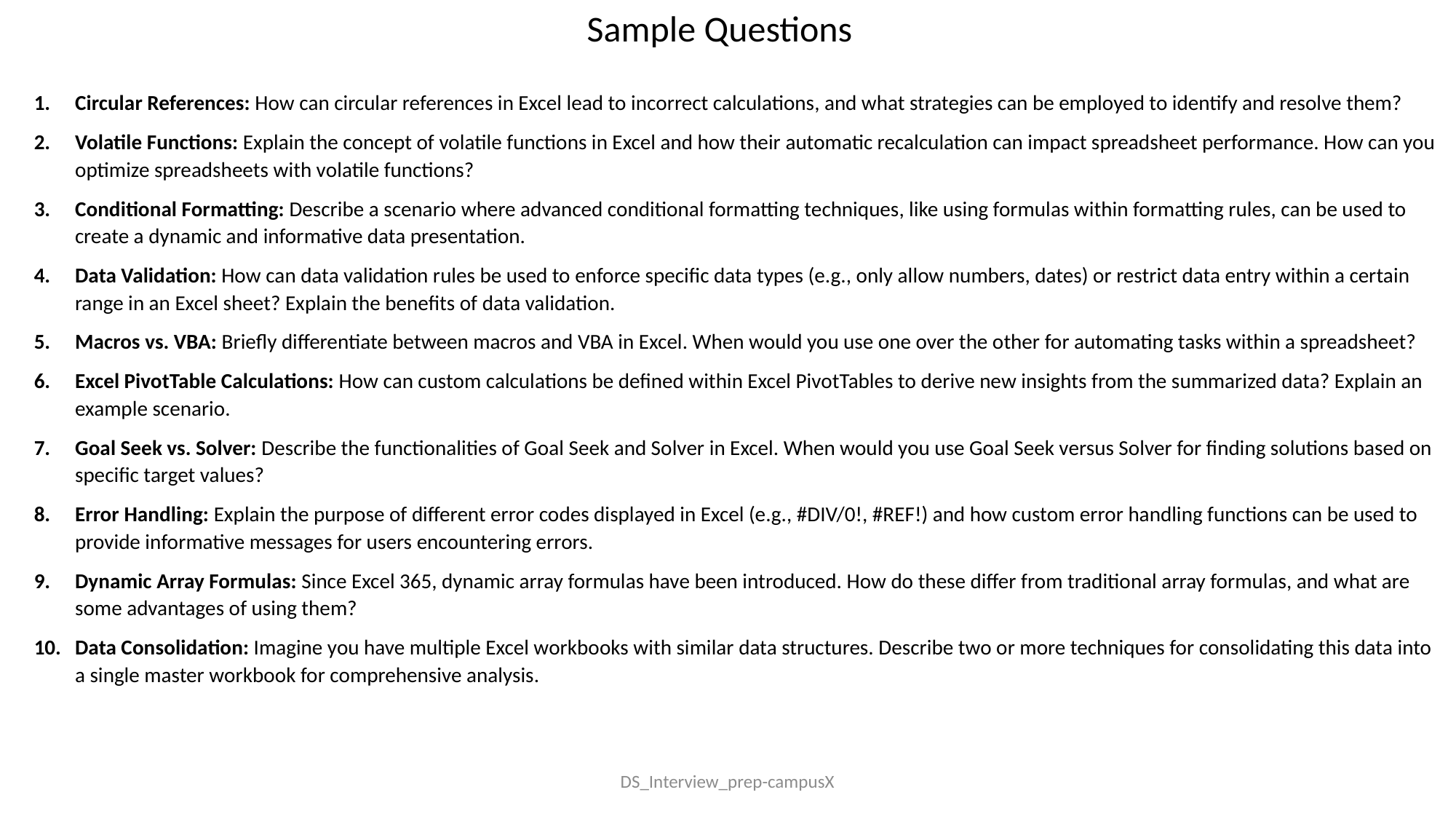

Sample Questions

Circular References: How can circular references in Excel lead to incorrect calculations, and what strategies can be employed to identify and resolve them?
Volatile Functions: Explain the concept of volatile functions in Excel and how their automatic recalculation can impact spreadsheet performance. How can you optimize spreadsheets with volatile functions?
Conditional Formatting: Describe a scenario where advanced conditional formatting techniques, like using formulas within formatting rules, can be used to create a dynamic and informative data presentation.
Data Validation: How can data validation rules be used to enforce specific data types (e.g., only allow numbers, dates) or restrict data entry within a certain range in an Excel sheet? Explain the benefits of data validation.
Macros vs. VBA: Briefly differentiate between macros and VBA in Excel. When would you use one over the other for automating tasks within a spreadsheet?
Excel PivotTable Calculations: How can custom calculations be defined within Excel PivotTables to derive new insights from the summarized data? Explain an example scenario.
Goal Seek vs. Solver: Describe the functionalities of Goal Seek and Solver in Excel. When would you use Goal Seek versus Solver for finding solutions based on specific target values?
Error Handling: Explain the purpose of different error codes displayed in Excel (e.g., #DIV/0!, #REF!) and how custom error handling functions can be used to provide informative messages for users encountering errors.
Dynamic Array Formulas: Since Excel 365, dynamic array formulas have been introduced. How do these differ from traditional array formulas, and what are some advantages of using them?
Data Consolidation: Imagine you have multiple Excel workbooks with similar data structures. Describe two or more techniques for consolidating this data into a single master workbook for comprehensive analysis.

DS_Interview_prep-campusX